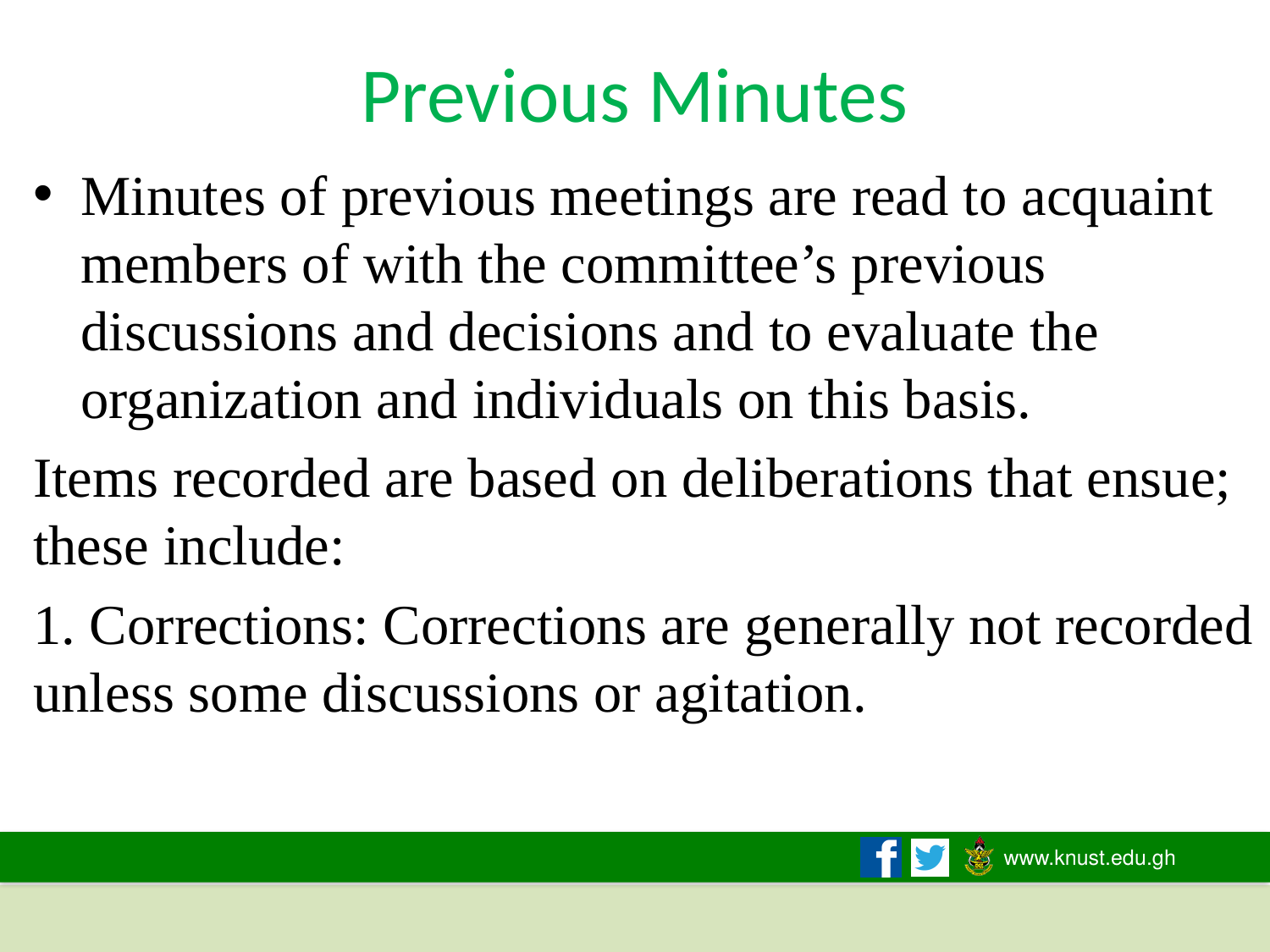

# Previous Minutes
Minutes of previous meetings are read to acquaint members of with the committee’s previous discussions and decisions and to evaluate the organization and individuals on this basis.
Items recorded are based on deliberations that ensue; these include:
1. Corrections: Corrections are generally not recorded unless some discussions or agitation.